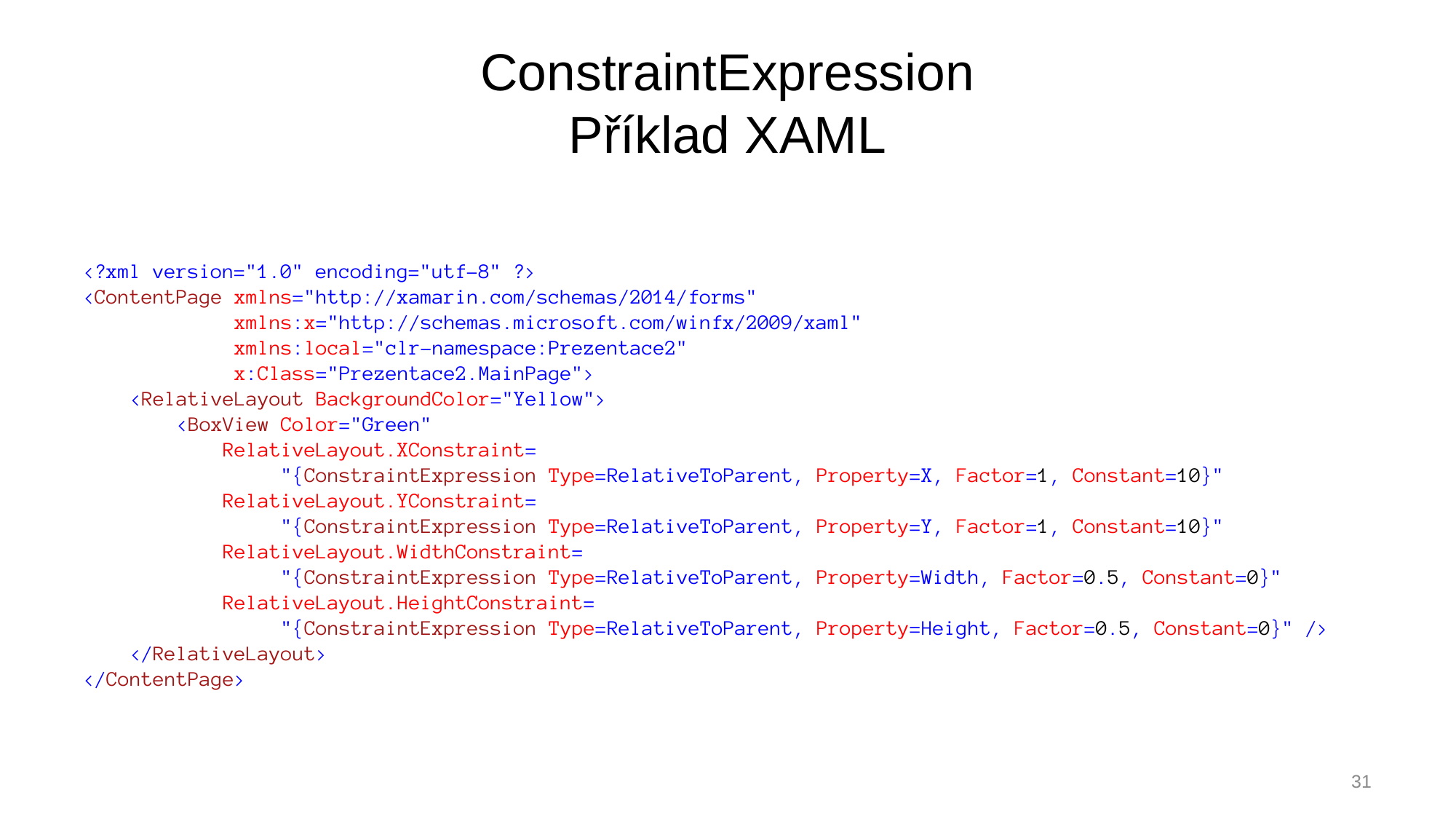

# ConstraintExpression Příklad XAML
<?xml version="1.0" encoding="utf-8" ?>
<ContentPage xmlns="http://xamarin.com/schemas/2014/forms"
             xmlns:x="http://schemas.microsoft.com/winfx/2009/xaml"
             xmlns:local="clr-namespace:Prezentace2"
             x:Class="Prezentace2.MainPage">
    <RelativeLayout BackgroundColor="Yellow">
        <BoxView Color="Green"
            RelativeLayout.XConstraint=
                 "{ConstraintExpression Type=RelativeToParent, Property=X, Factor=1, Constant=10}"
            RelativeLayout.YConstraint=
                 "{ConstraintExpression Type=RelativeToParent, Property=Y, Factor=1, Constant=10}"
            RelativeLayout.WidthConstraint=
                 "{ConstraintExpression Type=RelativeToParent, Property=Width, Factor=0.5, Constant=0}"
            RelativeLayout.HeightConstraint=
                 "{ConstraintExpression Type=RelativeToParent, Property=Height, Factor=0.5, Constant=0}" />
    </RelativeLayout>
</ContentPage>
31